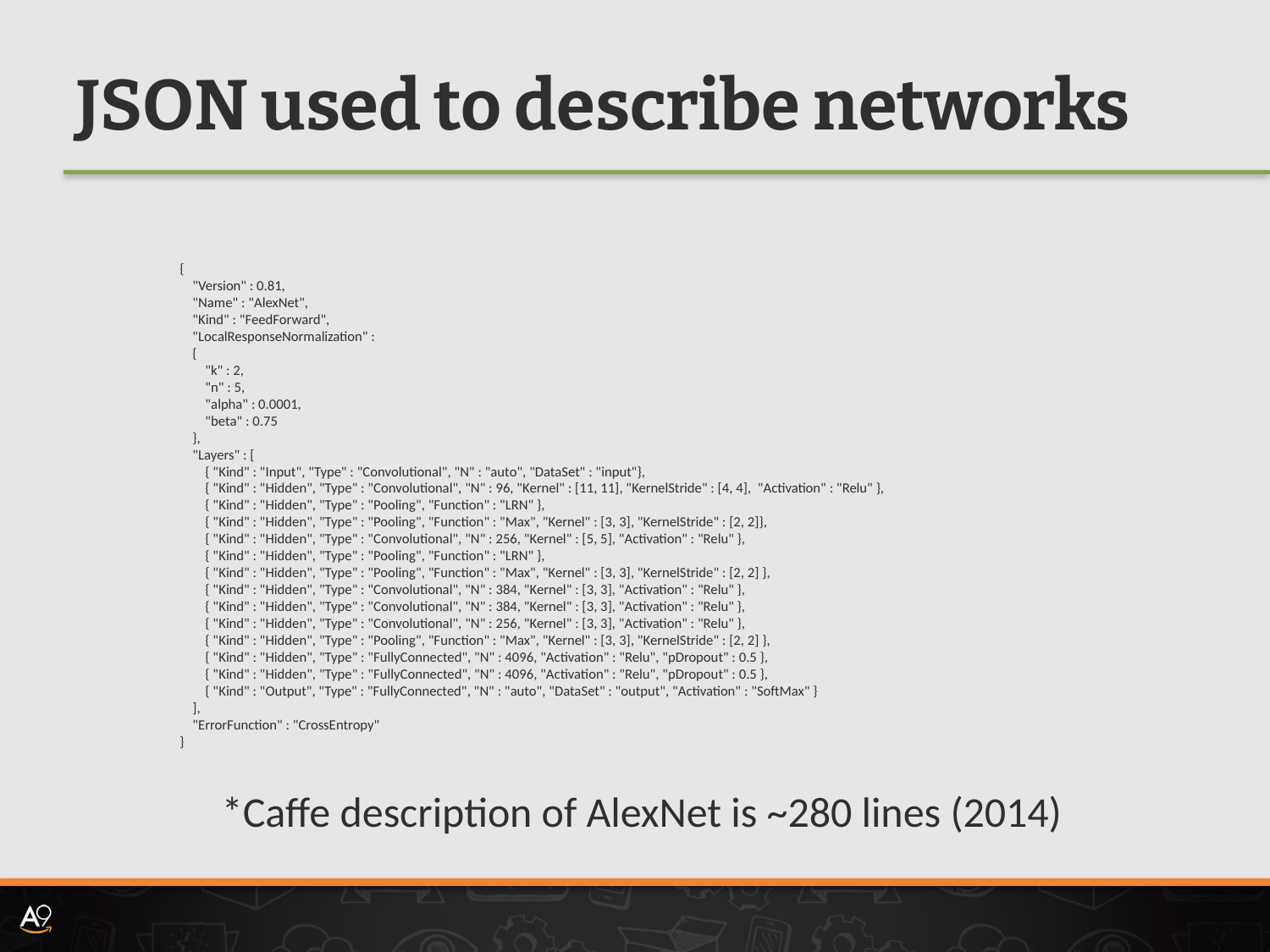

# JSON used to describe networks
{
    "Version" : 0.81,
    "Name" : "AlexNet",
    "Kind" : "FeedForward",
    "LocalResponseNormalization" :
    {
        "k" : 2,
        "n" : 5,
        "alpha" : 0.0001,
        "beta" : 0.75
    },
    "Layers" : [
        { "Kind" : "Input", "Type" : "Convolutional", "N" : "auto", "DataSet" : "input"},
        { "Kind" : "Hidden", "Type" : "Convolutional", "N" : 96, "Kernel" : [11, 11], "KernelStride" : [4, 4],  "Activation" : "Relu" },
        { "Kind" : "Hidden", "Type" : "Pooling", "Function" : "LRN" },
        { "Kind" : "Hidden", "Type" : "Pooling", "Function" : "Max", "Kernel" : [3, 3], "KernelStride" : [2, 2]},
        { "Kind" : "Hidden", "Type" : "Convolutional", "N" : 256, "Kernel" : [5, 5], "Activation" : "Relu" },
        { "Kind" : "Hidden", "Type" : "Pooling", "Function" : "LRN" },
        { "Kind" : "Hidden", "Type" : "Pooling", "Function" : "Max", "Kernel" : [3, 3], "KernelStride" : [2, 2] },
        { "Kind" : "Hidden", "Type" : "Convolutional", "N" : 384, "Kernel" : [3, 3], "Activation" : "Relu" },
        { "Kind" : "Hidden", "Type" : "Convolutional", "N" : 384, "Kernel" : [3, 3], "Activation" : "Relu" },
        { "Kind" : "Hidden", "Type" : "Convolutional", "N" : 256, "Kernel" : [3, 3], "Activation" : "Relu" },
        { "Kind" : "Hidden", "Type" : "Pooling", "Function" : "Max", "Kernel" : [3, 3], "KernelStride" : [2, 2] },
        { "Kind" : "Hidden", "Type" : "FullyConnected", "N" : 4096, "Activation" : "Relu", "pDropout" : 0.5 },
        { "Kind" : "Hidden", "Type" : "FullyConnected", "N" : 4096, "Activation" : "Relu", "pDropout" : 0.5 },
        { "Kind" : "Output", "Type" : "FullyConnected", "N" : "auto", "DataSet" : "output", "Activation" : "SoftMax" }
    ],
    "ErrorFunction" : "CrossEntropy"
}
*Caffe description of AlexNet is ~280 lines (2014)